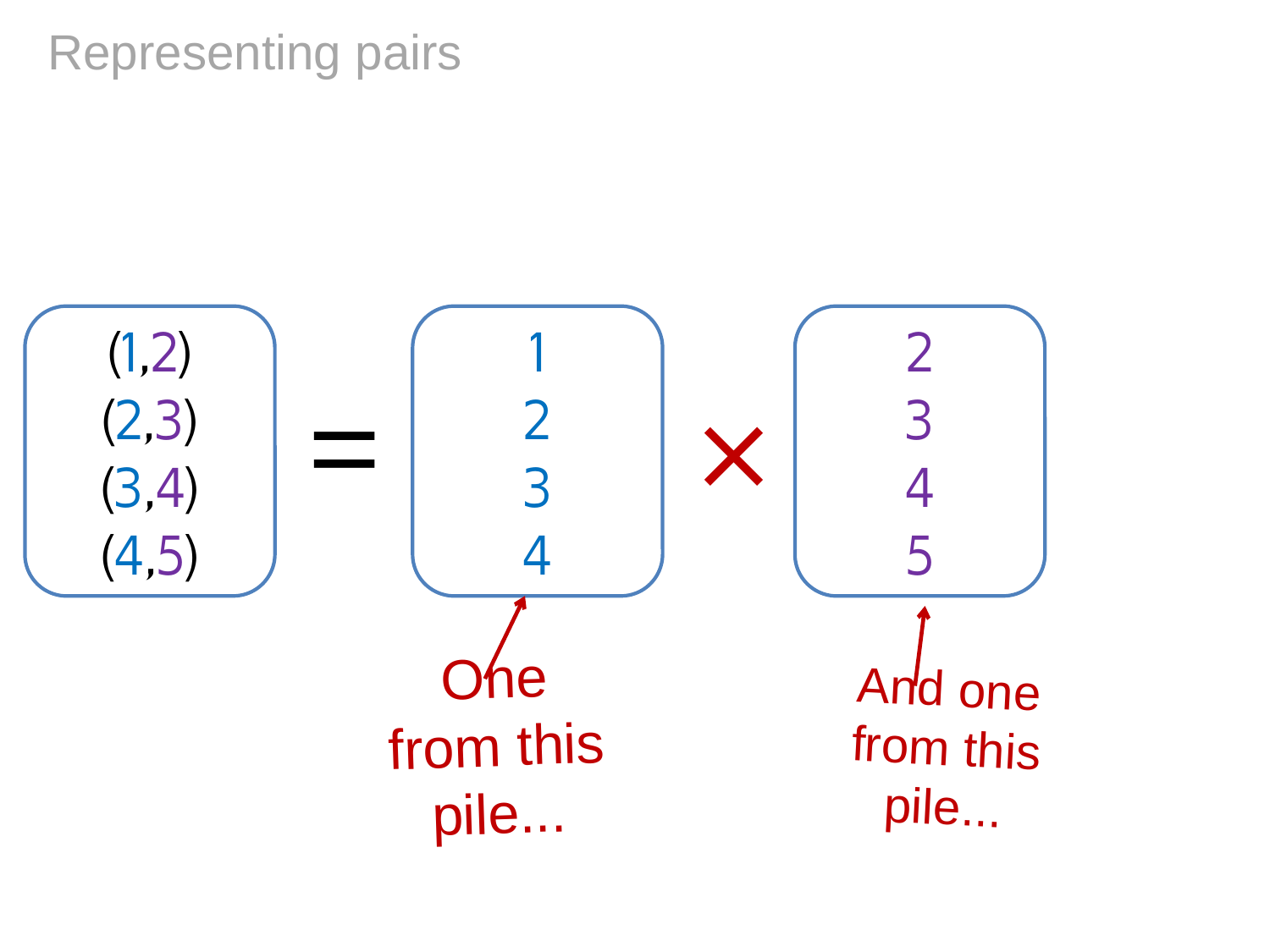

# Representing pairs
(1,2)
(2,3)
(3,4)
(4,5)
1
2
3
4
2
3
4
5

=
×
One from this pile...
And one from this pile...